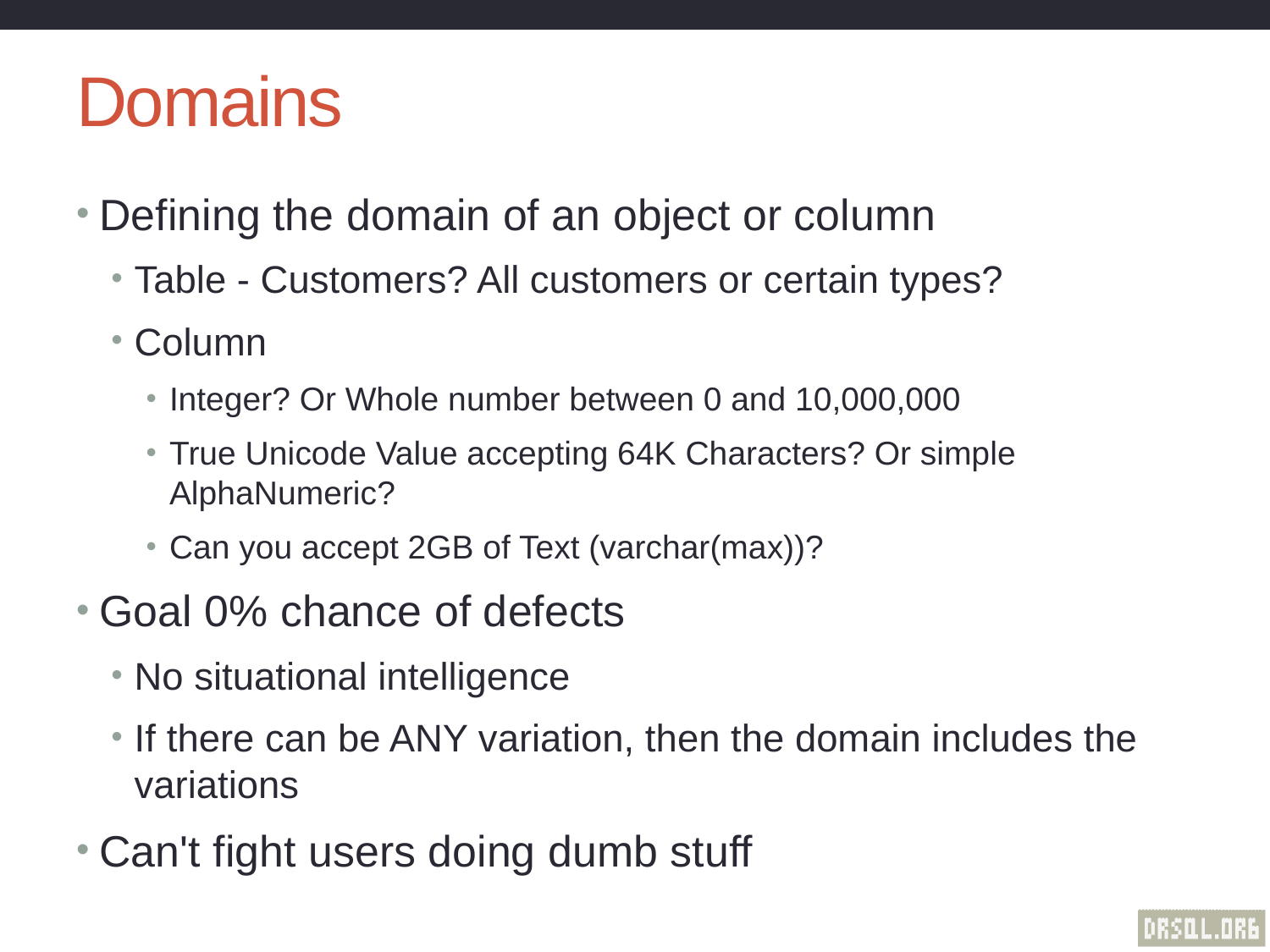

# Domains
Defining the domain of an object or column
Table - Customers? All customers or certain types?
Column
Integer? Or Whole number between 0 and 10,000,000
True Unicode Value accepting 64K Characters? Or simple AlphaNumeric?
Can you accept 2GB of Text (varchar(max))?
Goal 0% chance of defects
No situational intelligence
If there can be ANY variation, then the domain includes the variations
Can't fight users doing dumb stuff